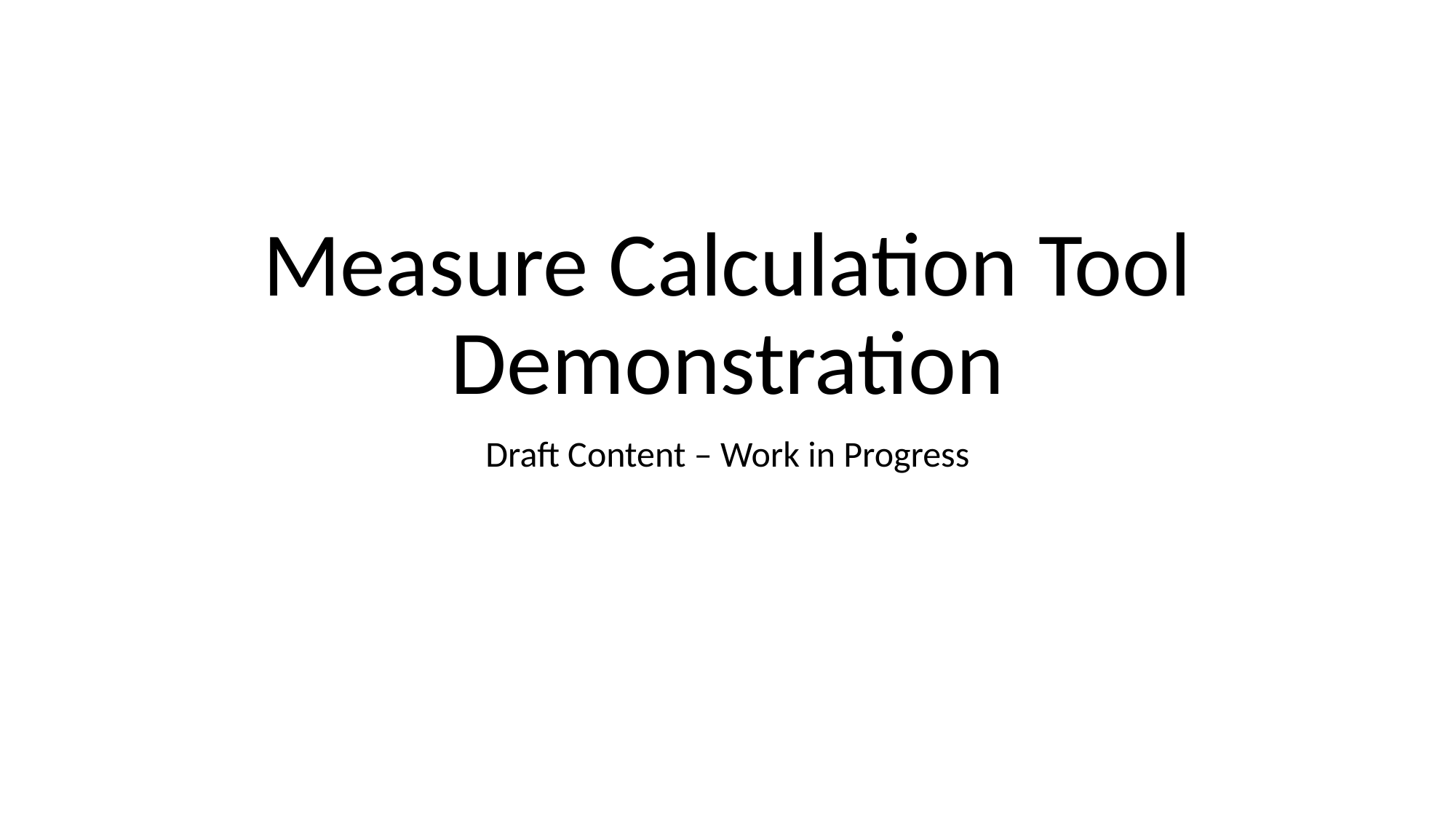

# Measure Calculation Tool Demonstration
Draft Content – Work in Progress